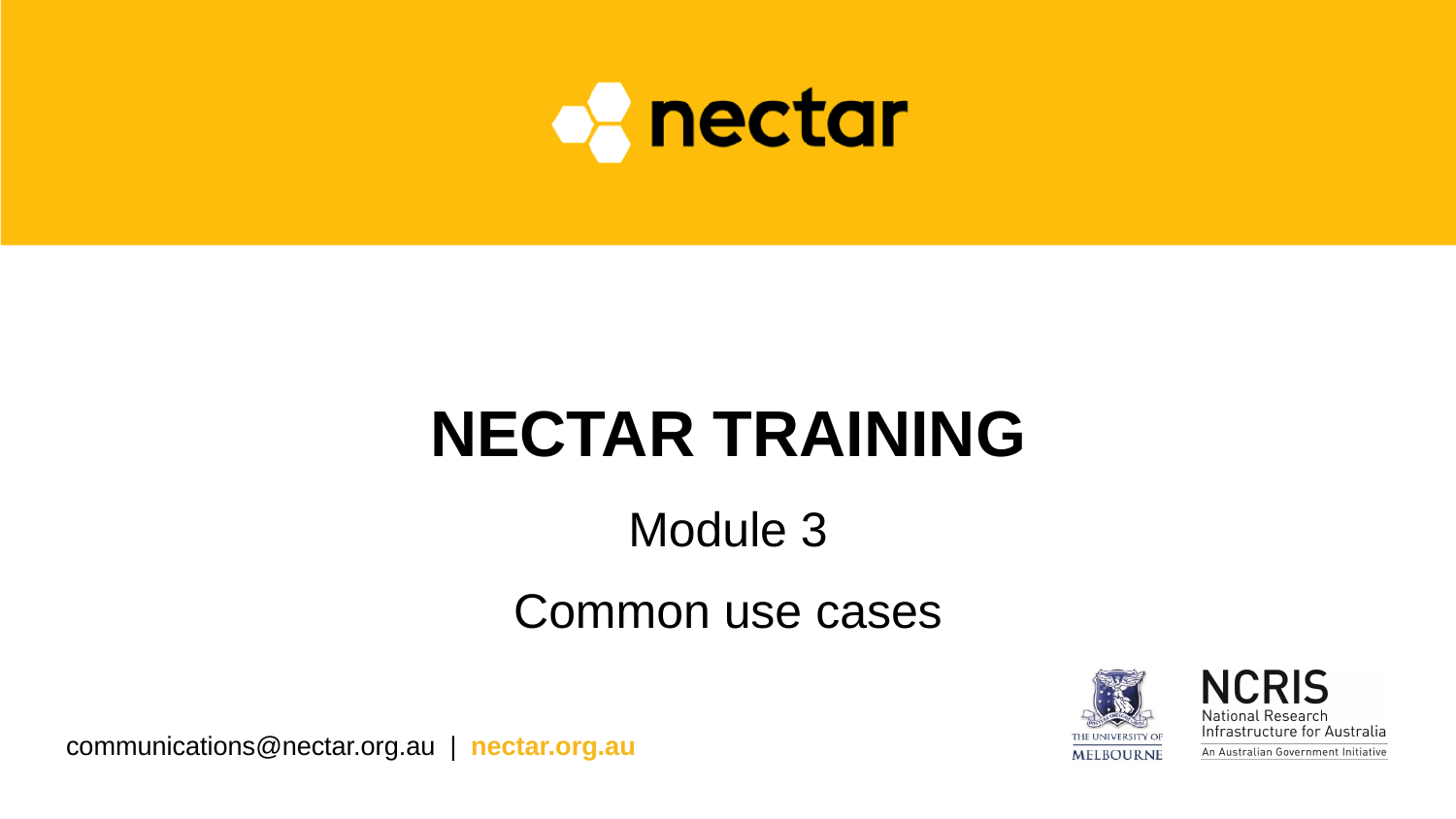

# NeCTAR Training
Module 3
Common use cases